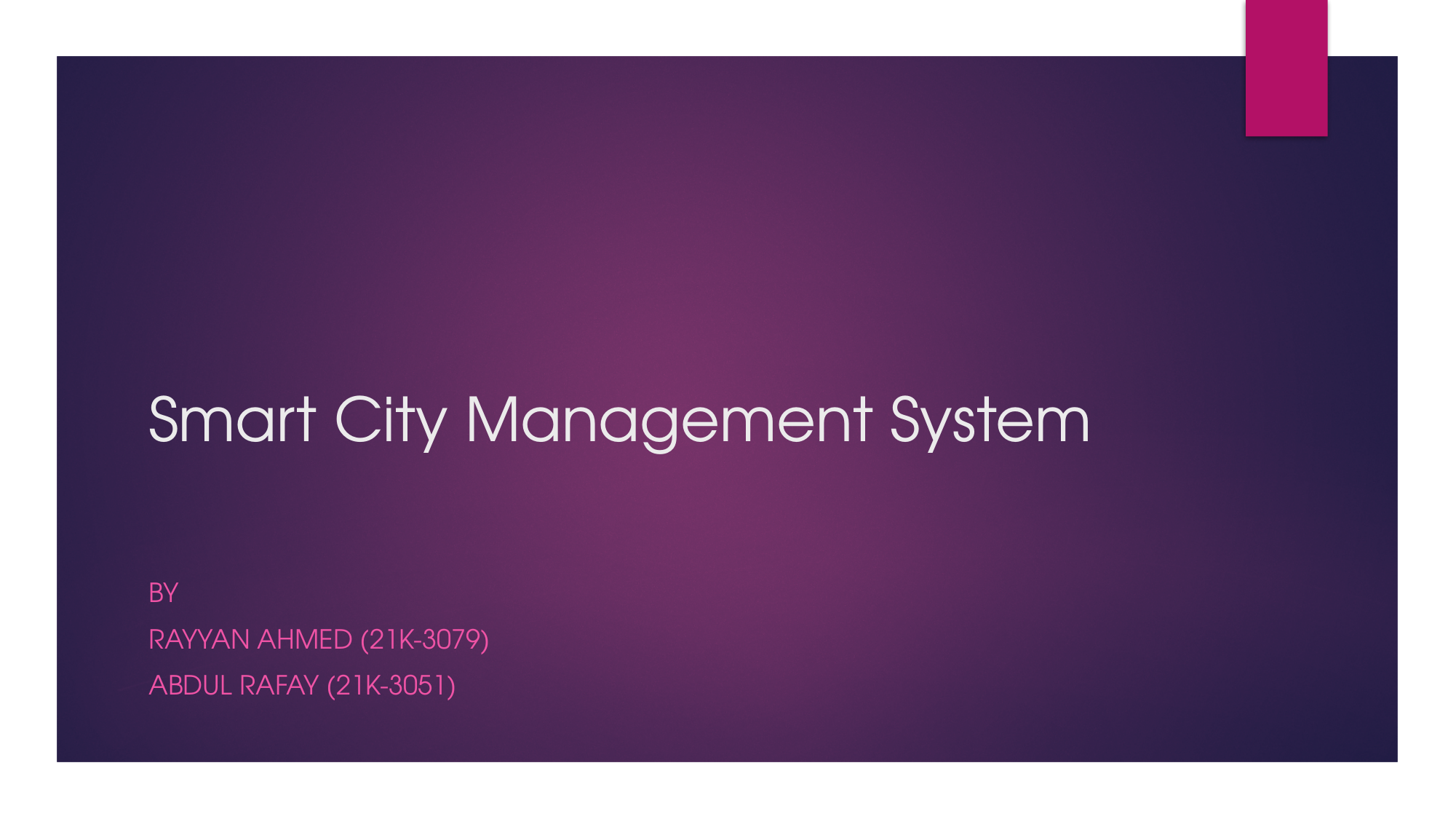

# Smart City Management System
By
Rayyan ahmed (21k-3079)
Abdul Rafay (21k-3051)